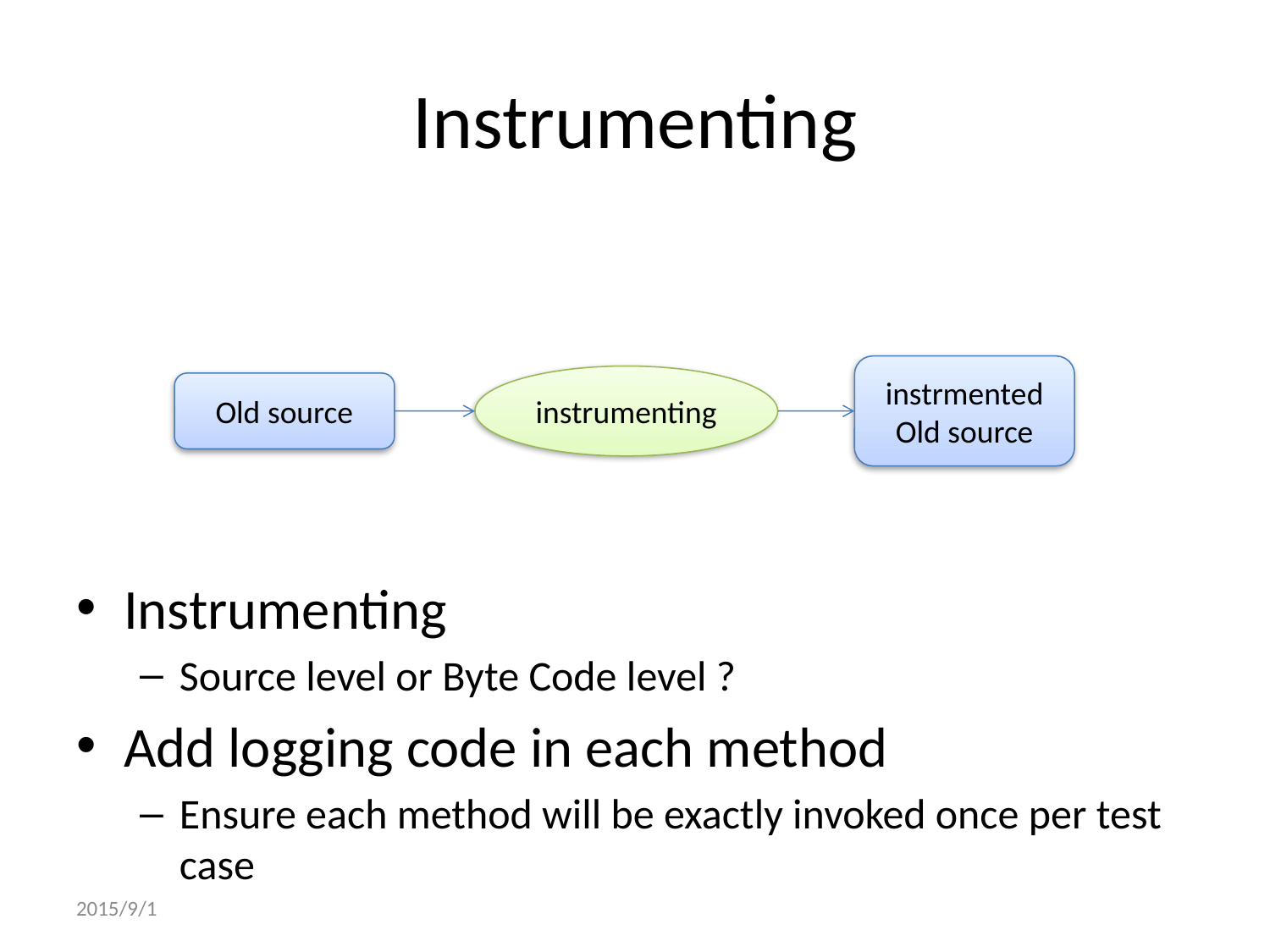

Instrumenting
instrmented
Old source
instrumenting
Old source
Instrumenting
Source level or Byte Code level ?
Add logging code in each method
Ensure each method will be exactly invoked once per test case
2015/9/1